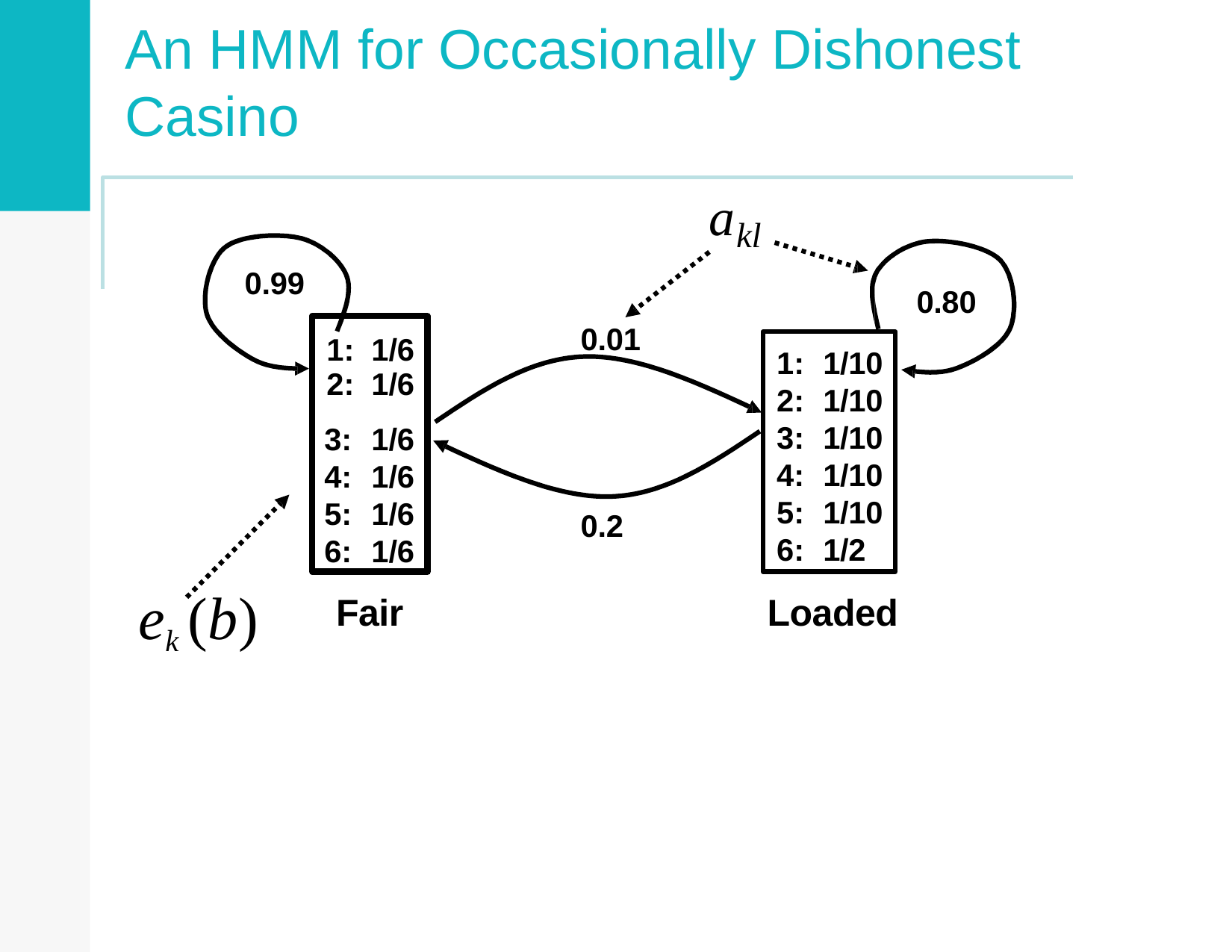

An HMM for Occasionally Dishonest Casino
akl

0.99
0.80

0.01

| 1: 2: | 1/6 1/6 |
| --- | --- |
| 3: | 1/6 |
| 4: | 1/6 |
| 5: | 1/6 |
| 6: | 1/6 |
1:	1/10
2:	1/10
3:	1/10
4:	1/10
5:	1/10
6:	1/2

0.2
ek (b)
Fair
Loaded